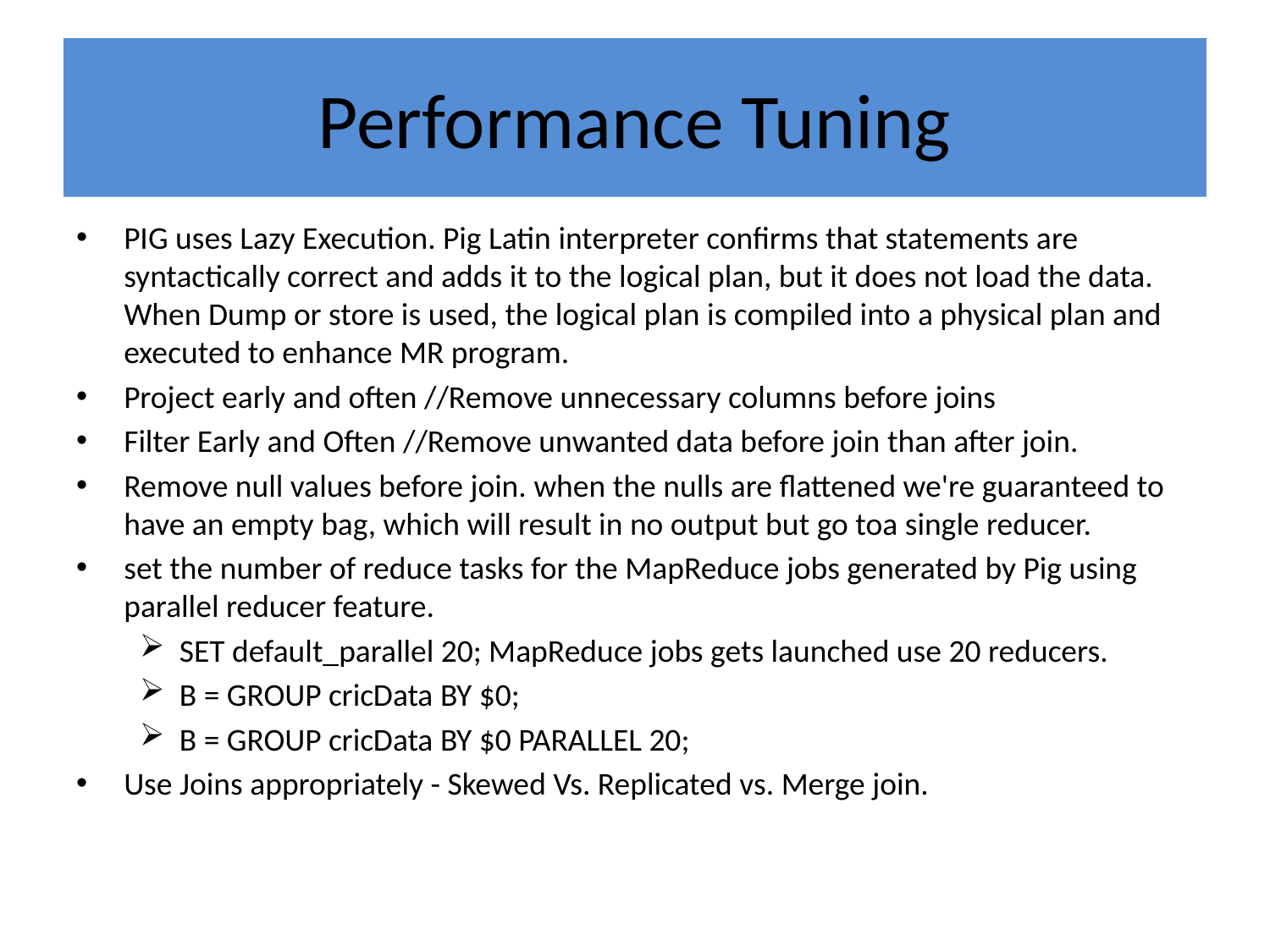

# Performance Tuning
PIG uses Lazy Execution. Pig Latin interpreter confirms that statements are syntactically correct and adds it to the logical plan, but it does not load the data. When Dump or store is used, the logical plan is compiled into a physical plan and executed to enhance MR program.
Project early and often //Remove unnecessary columns before joins
Filter Early and Often //Remove unwanted data before join than after join.
Remove null values before join. when the nulls are flattened we're guaranteed to have an empty bag, which will result in no output but go toa single reducer.
set the number of reduce tasks for the MapReduce jobs generated by Pig using parallel reducer feature.
SET default_parallel 20; MapReduce jobs gets launched use 20 reducers.
B = GROUP cricData BY $0;
B = GROUP cricData BY $0 PARALLEL 20;
Use Joins appropriately - Skewed Vs. Replicated vs. Merge join.